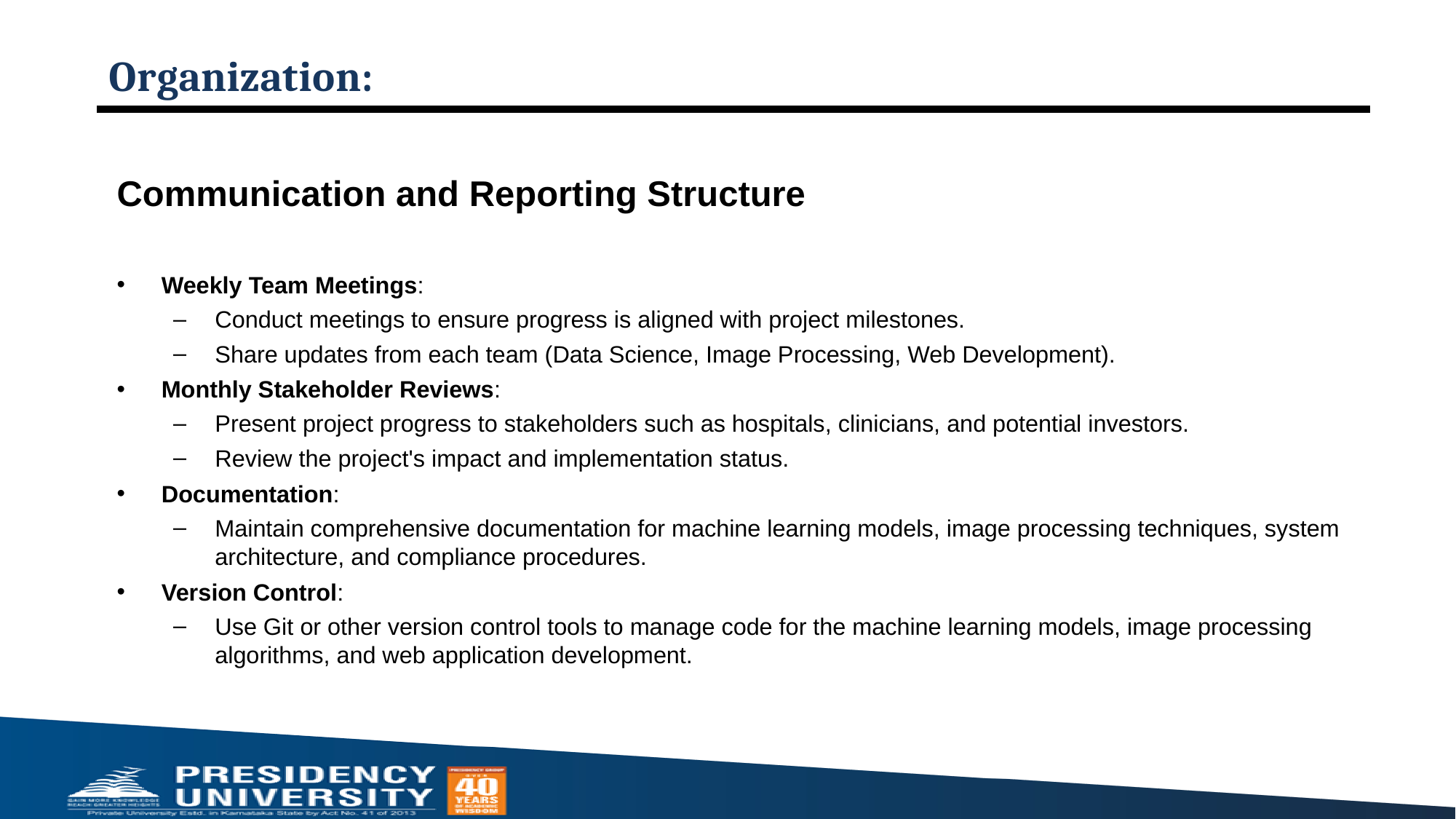

# Organization:

Communication and Reporting Structure

Weekly Team Meetings:
Conduct meetings to ensure progress is aligned with project milestones.
Share updates from each team (Data Science, Image Processing, Web Development).
Monthly Stakeholder Reviews:
Present project progress to stakeholders such as hospitals, clinicians, and potential investors.
Review the project's impact and implementation status.
Documentation:
Maintain comprehensive documentation for machine learning models, image processing techniques, system architecture, and compliance procedures.
Version Control:
Use Git or other version control tools to manage code for the machine learning models, image processing algorithms, and web application development.